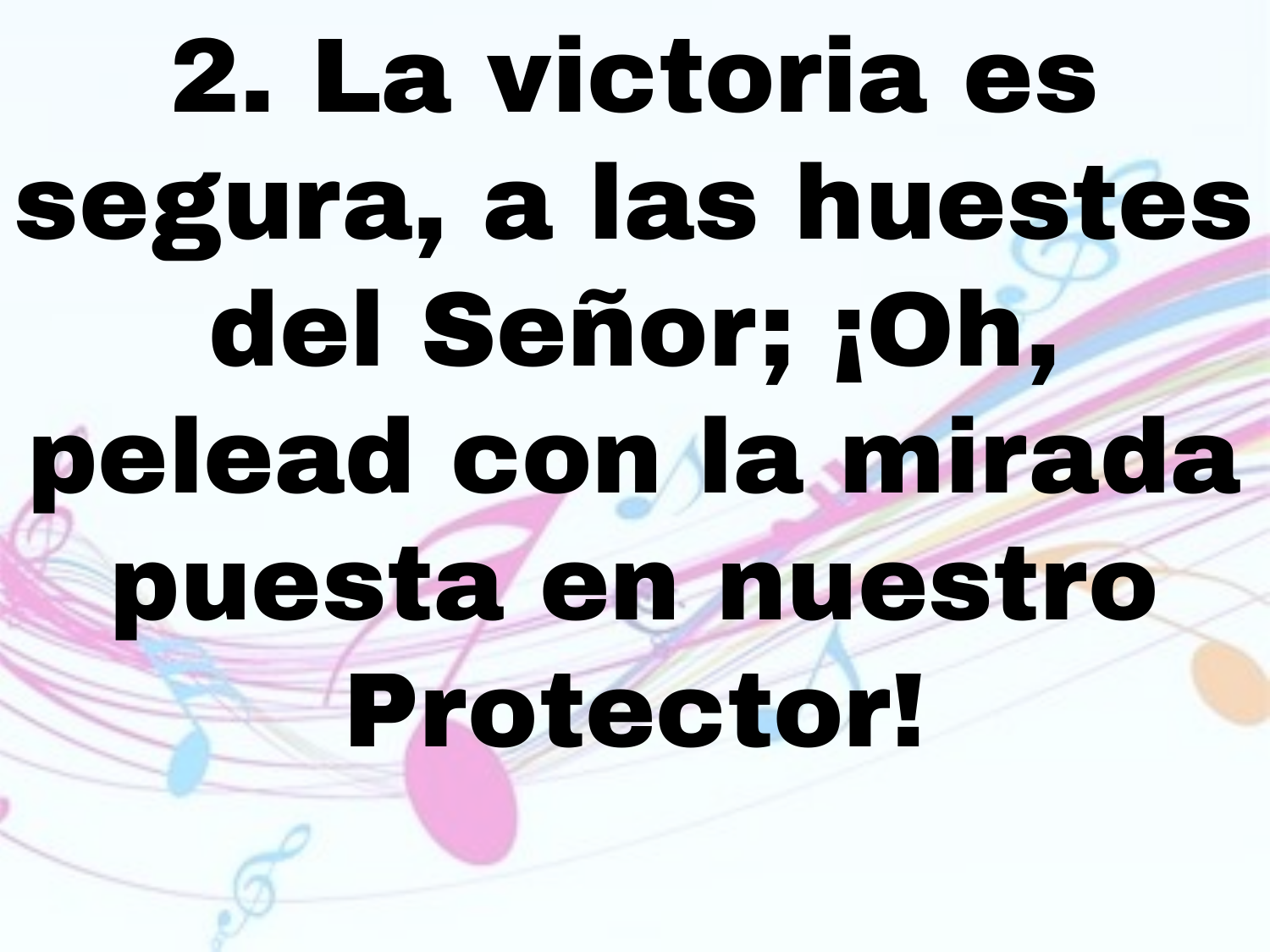

2. La victoria es segura, a las huestes del Señor; ¡Oh, pelead con la mirada puesta en nuestro Protector!